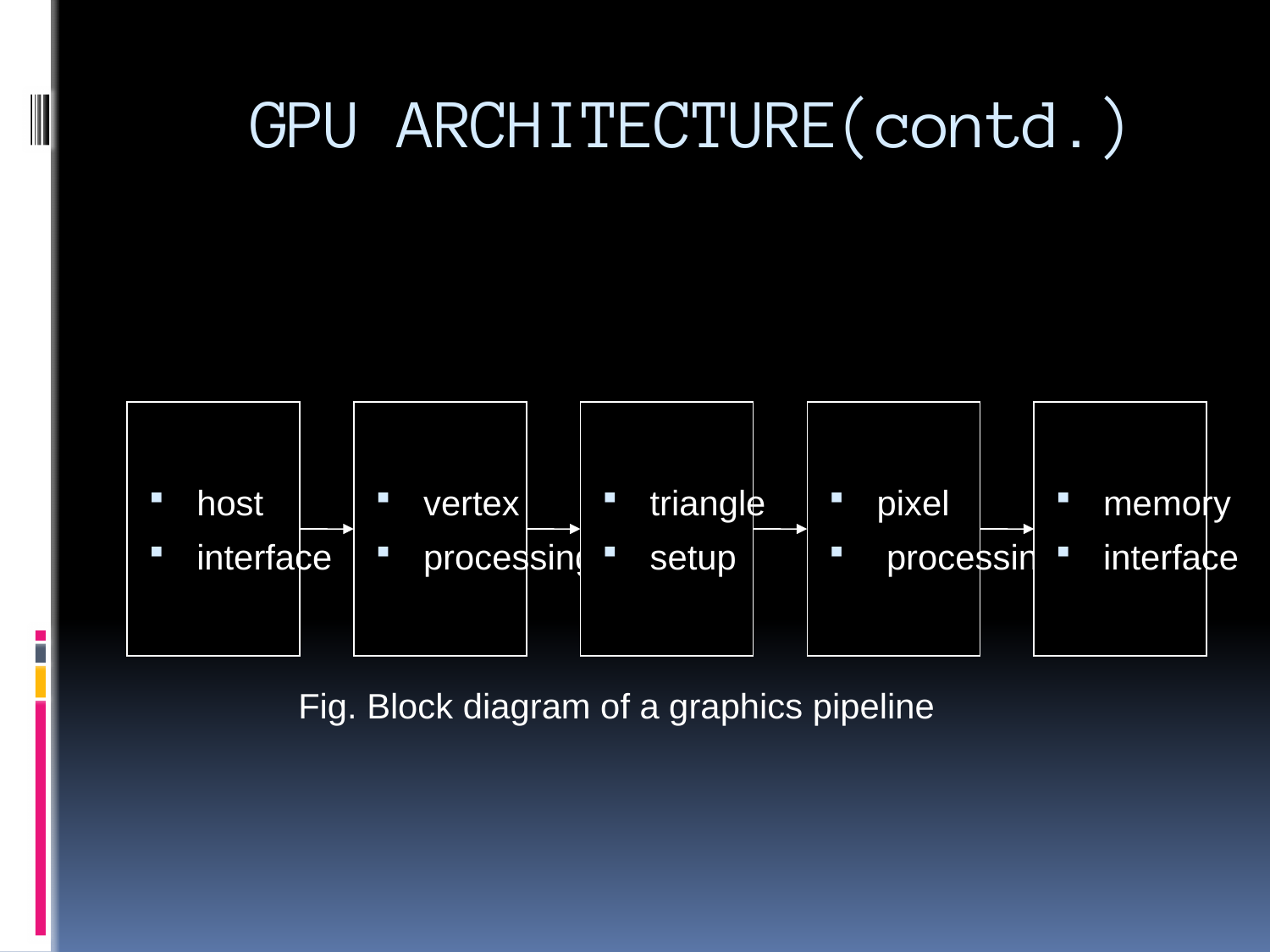

# GPU ARCHITECTURE(contd.)
host
interface
vertex
processing
triangle
setup
pixel
 processing
memory
interface

Fig. Block diagram of a graphics pipeline